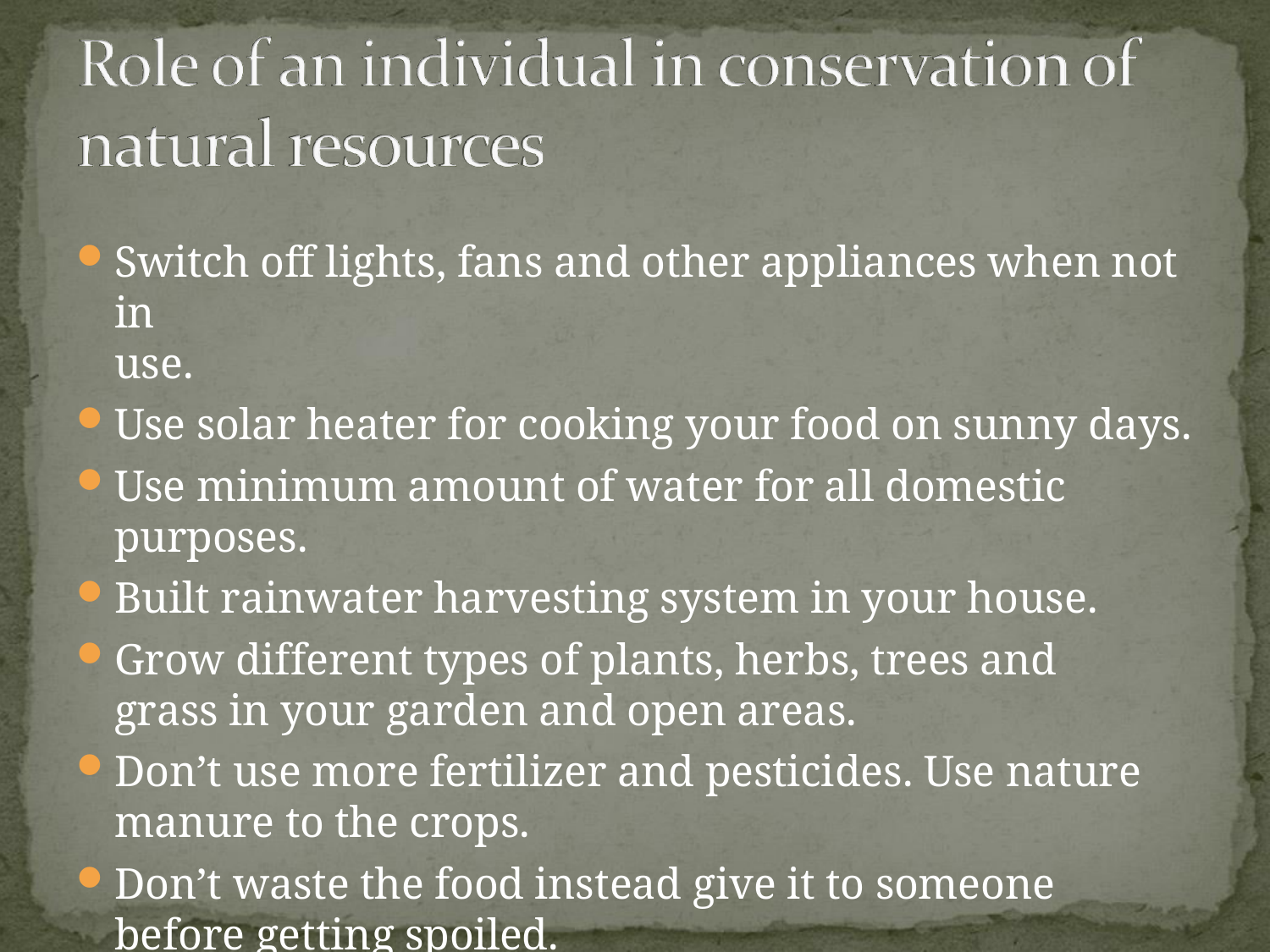

Switch off lights, fans and other appliances when not in
use.
Use solar heater for cooking your food on sunny days.
Use minimum amount of water for all domestic purposes.
Built rainwater harvesting system in your house.
Grow different types of plants, herbs, trees and grass in your garden and open areas.
Don’t use more fertilizer and pesticides. Use nature manure to the crops.
Don’t waste the food instead give it to someone before getting spoiled.